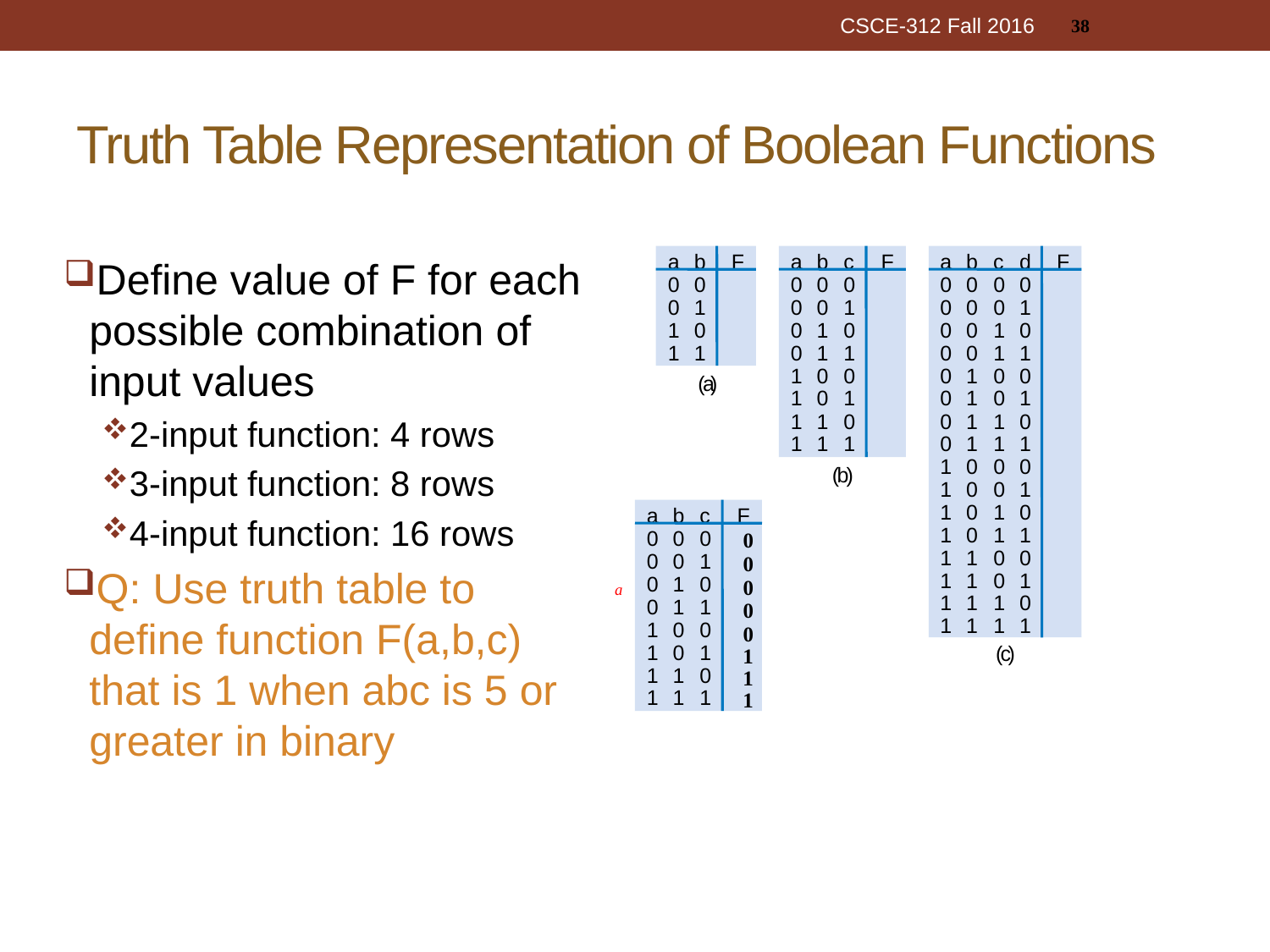

38
CSCE-312 Fall 2016
# Truth Table Representation of Boolean Functions
Define value of F for each possible combination of input values
2-input function: 4 rows
3-input function: 8 rows
4-input function: 16 rows
Q: Use truth table to define function F(a,b,c) that is 1 when abc is 5 or greater in binary

a
b
F
a
b
c
F
a
b
c
d
F

0
0
0
0
0
0
0
0
0
0
1
0
0
1
0
0
0
1
1
0
0
1
0
0
0
1
0
1
1
0
1
1
0
0
1
1
1
0
0
0
1
0
0
(
a
)
1
0
1
0
1
0
1
1
1
0
0
1
1
0
1
1
1
0
1
1
1
1
0
0
0
(
b
)
1
0
0
1
1
0
1
0

a
b
c
F

0
0
0
0
0
1
0
1
0
0
1
1
1
0
0
1
0
1
1
1
0
1
1
1
0
0
0
0
0
1
0
1
1
1
1
0
0
1
1
0
1
a
1
1
1
0
1
1
1
1
1
1
1
(
c
)